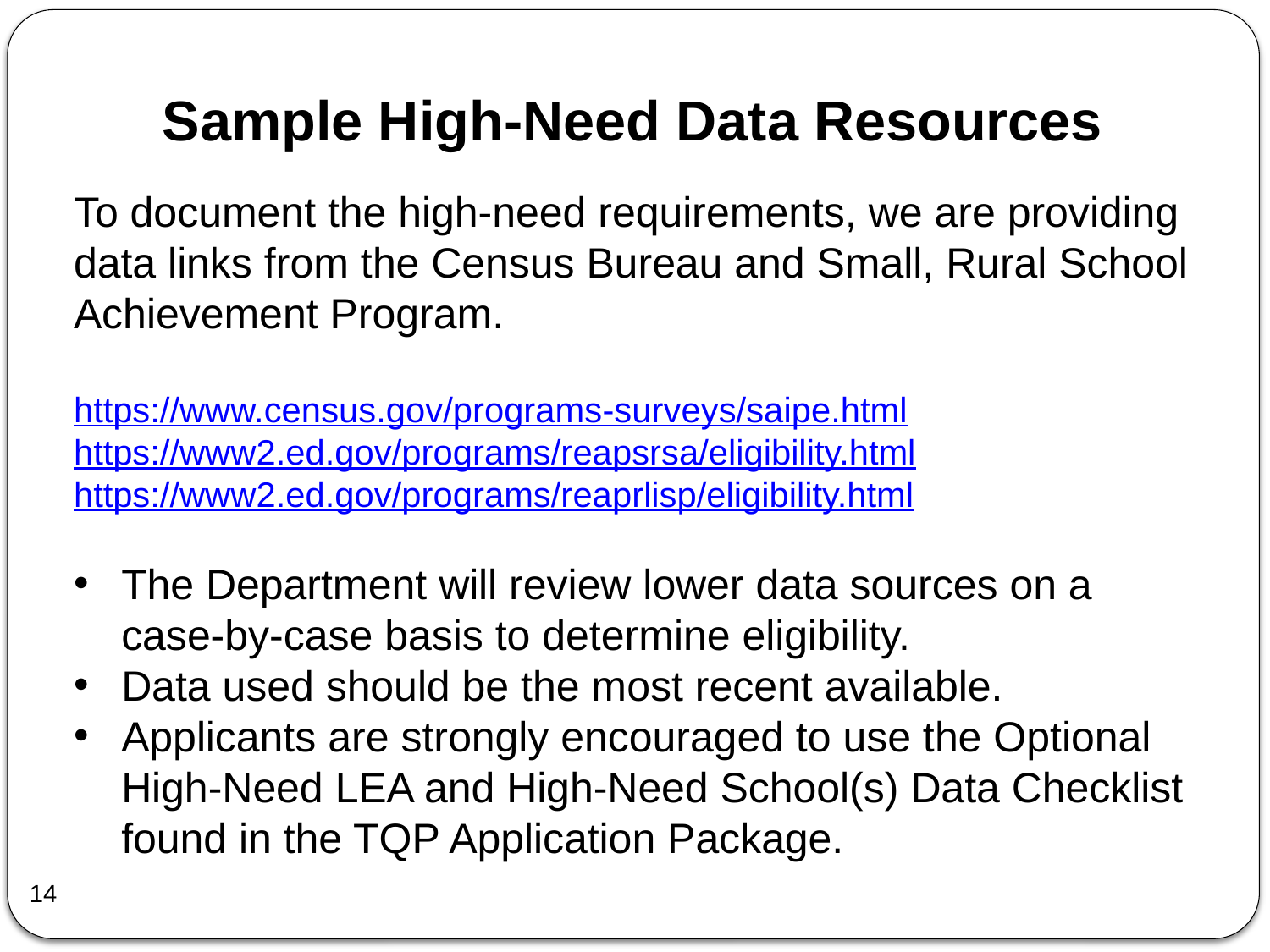

Sample High-Need Data Resources

To document the high-need requirements, we are providing data links from the Census Bureau and Small, Rural School Achievement Program.

https://www.census.gov/programs-surveys/saipe.html
https://www2.ed.gov/programs/reapsrsa/eligibility.html
https://www2.ed.gov/programs/reaprlisp/eligibility.html

The Department will review lower data sources on a  case-by-case basis to determine eligibility.
Data used should be the most recent available.
Applicants are strongly encouraged to use the Optional High-Need LEA and High-Need School(s) Data Checklist found in the TQP Application Package.
14